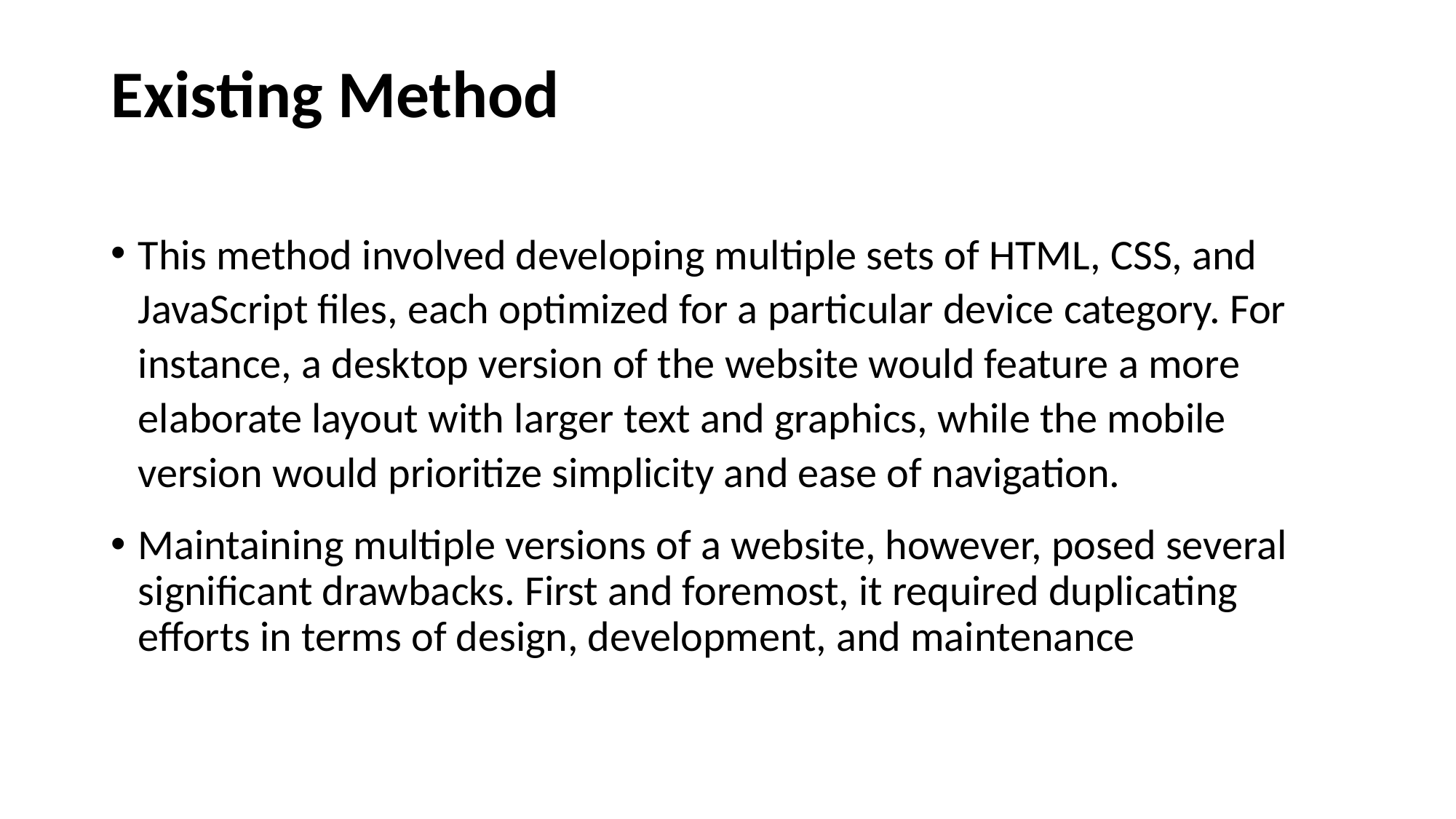

# Existing Method
This method involved developing multiple sets of HTML, CSS, and JavaScript files, each optimized for a particular device category. For instance, a desktop version of the website would feature a more elaborate layout with larger text and graphics, while the mobile version would prioritize simplicity and ease of navigation.
Maintaining multiple versions of a website, however, posed several significant drawbacks. First and foremost, it required duplicating efforts in terms of design, development, and maintenance